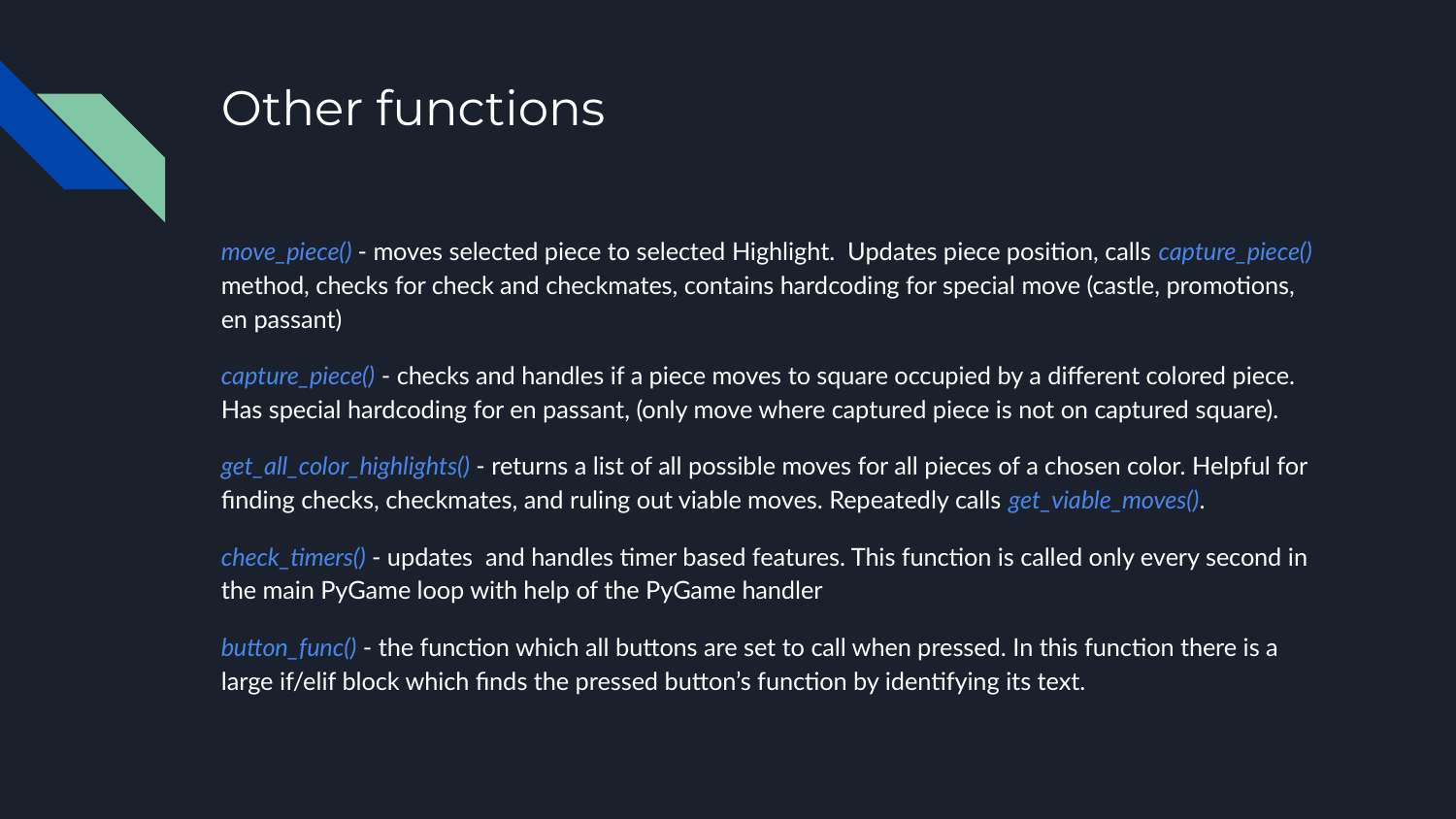

# Other functions
move_piece() - moves selected piece to selected Highlight.  Updates piece position, calls capture_piece() method, checks for check and checkmates, contains hardcoding for special move (castle, promotions, en passant)
capture_piece() - checks and handles if a piece moves to square occupied by a different colored piece.  Has special hardcoding for en passant, (only move where captured piece is not on captured square).
get_all_color_highlights() - returns a list of all possible moves for all pieces of a chosen color. Helpful for finding checks, checkmates, and ruling out viable moves. Repeatedly calls get_viable_moves().
check_timers() - updates  and handles timer based features. This function is called only every second in the main PyGame loop with help of the PyGame handler
button_func() - the function which all buttons are set to call when pressed. In this function there is a large if/elif block which finds the pressed button’s function by identifying its text.